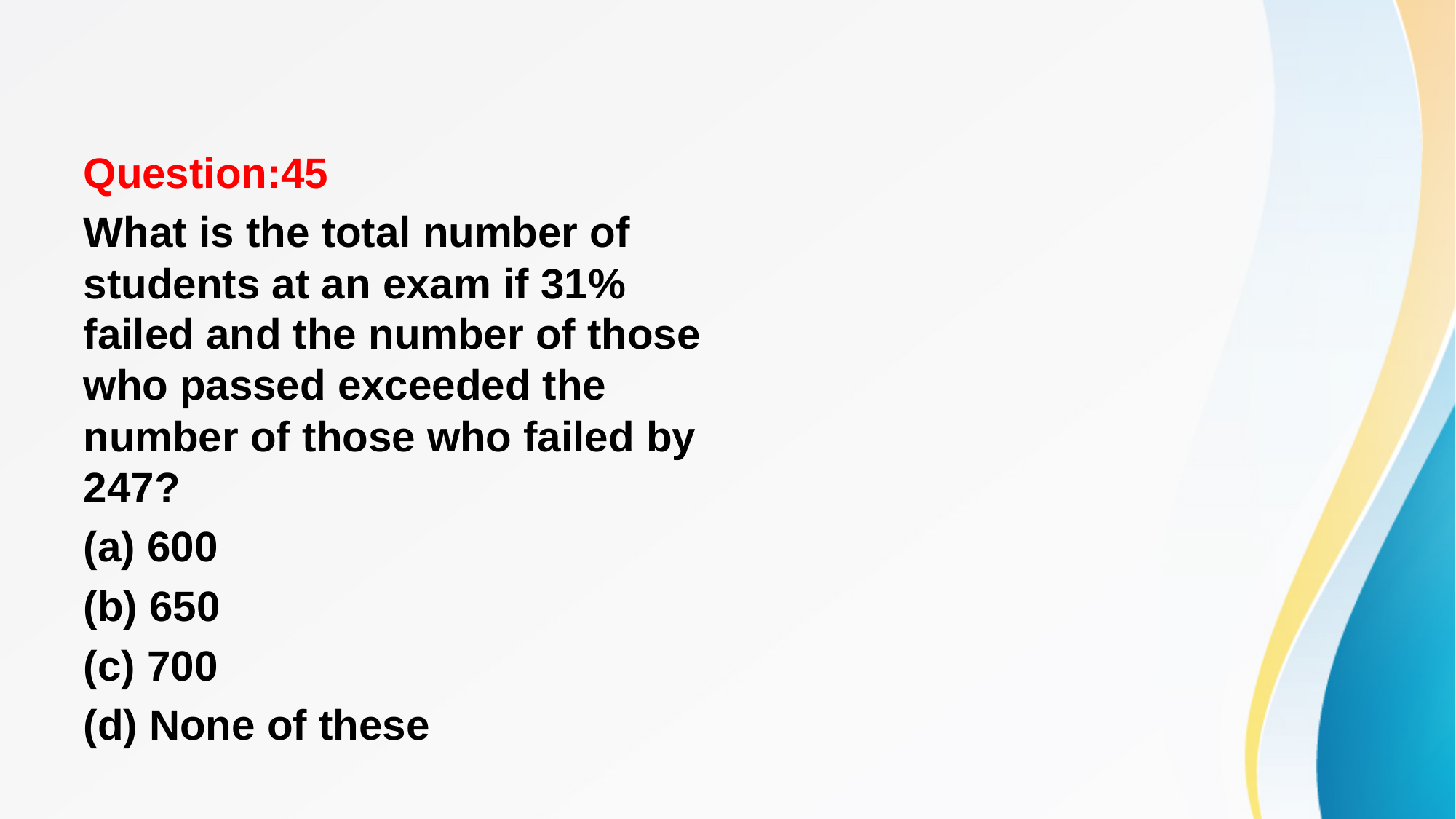

#
Question:45
What is the total number of students at an exam if 31% failed and the number of those who passed exceeded the number of those who failed by 247?
(a) 600
(b) 650
(c) 700
(d) None of these